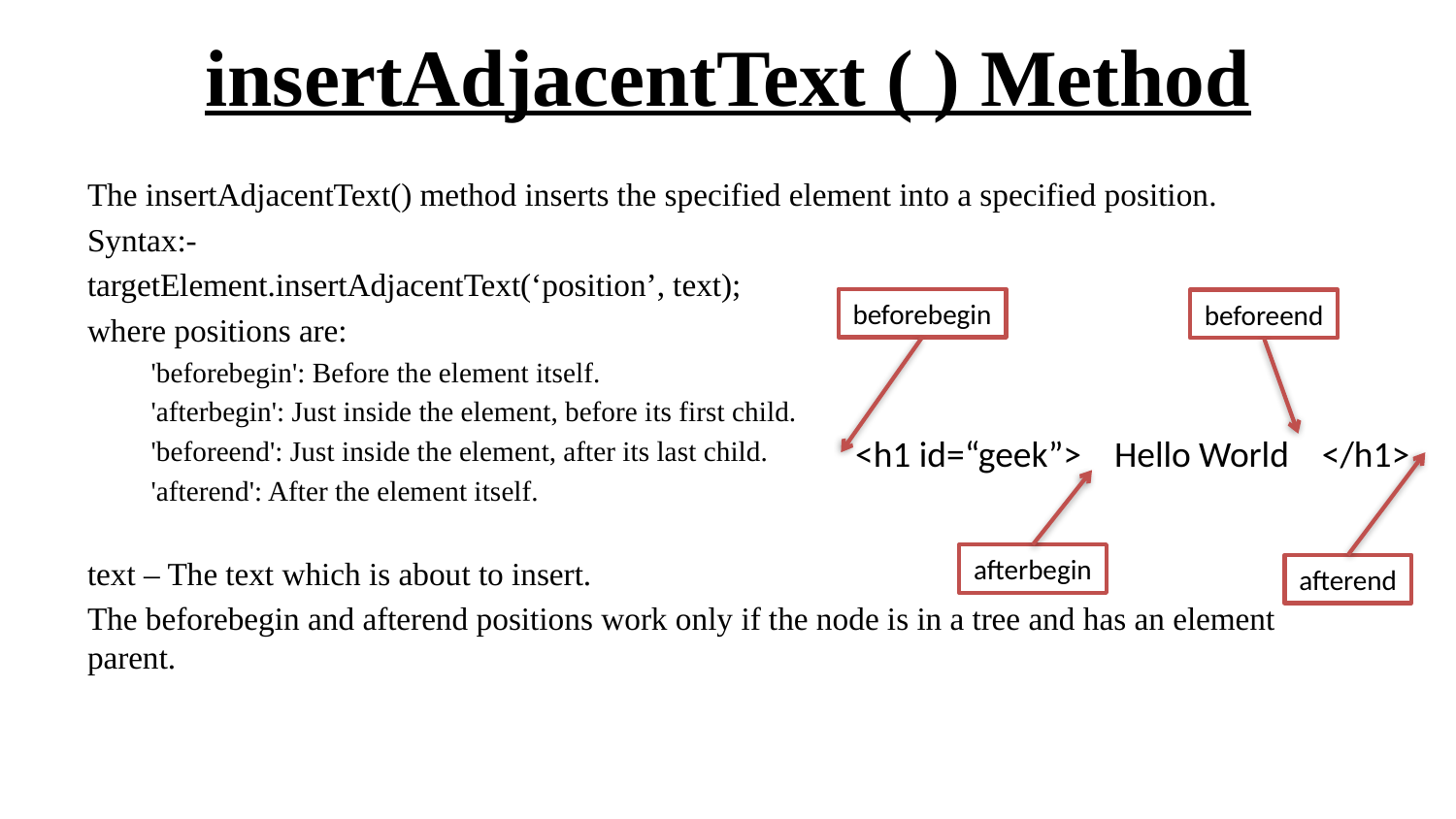

# insertAdjacentText ( ) Method
The insertAdjacentText() method inserts the specified element into a specified position.
Syntax:-
targetElement.insertAdjacentText(‘position’, text);
where positions are:
'beforebegin': Before the element itself.
'afterbegin': Just inside the element, before its first child.
'beforeend': Just inside the element, after its last child.
'afterend': After the element itself.

text – The text which is about to insert.
The beforebegin and afterend positions work only if the node is in a tree and has an element parent.
beforebegin
beforeend
<h1 id=“geek”>    Hello World    </h1>
afterbegin
afterend